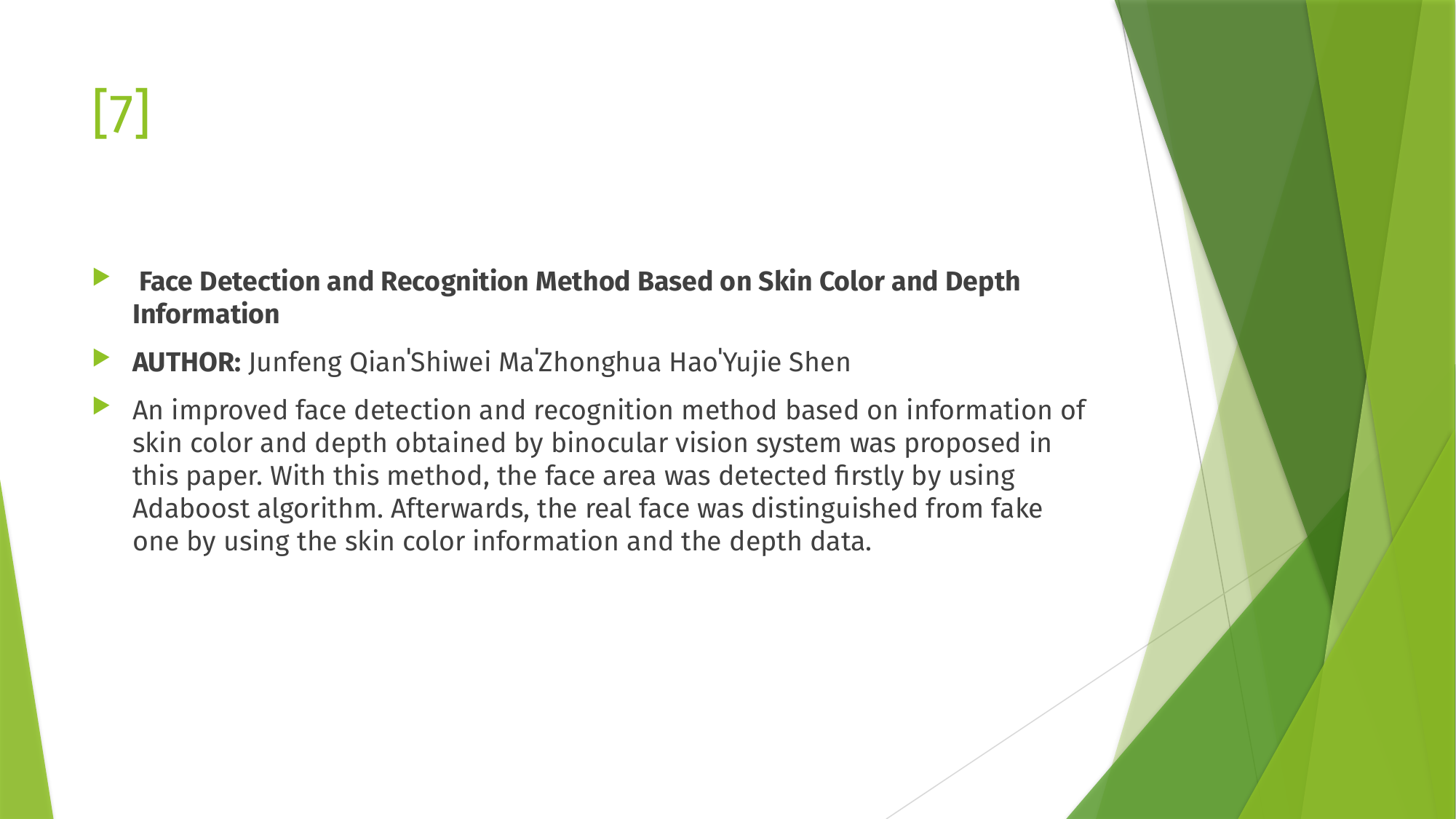

# [7]
 Face Detection and Recognition Method Based on Skin Color and Depth Information
AUTHOR: Junfeng QianˈShiwei MaˈZhonghua HaoˈYujie Shen
An improved face detection and recognition method based on information of skin color and depth obtained by binocular vision system was proposed in this paper. With this method, the face area was detected firstly by using Adaboost algorithm. Afterwards, the real face was distinguished from fake one by using the skin color information and the depth data.